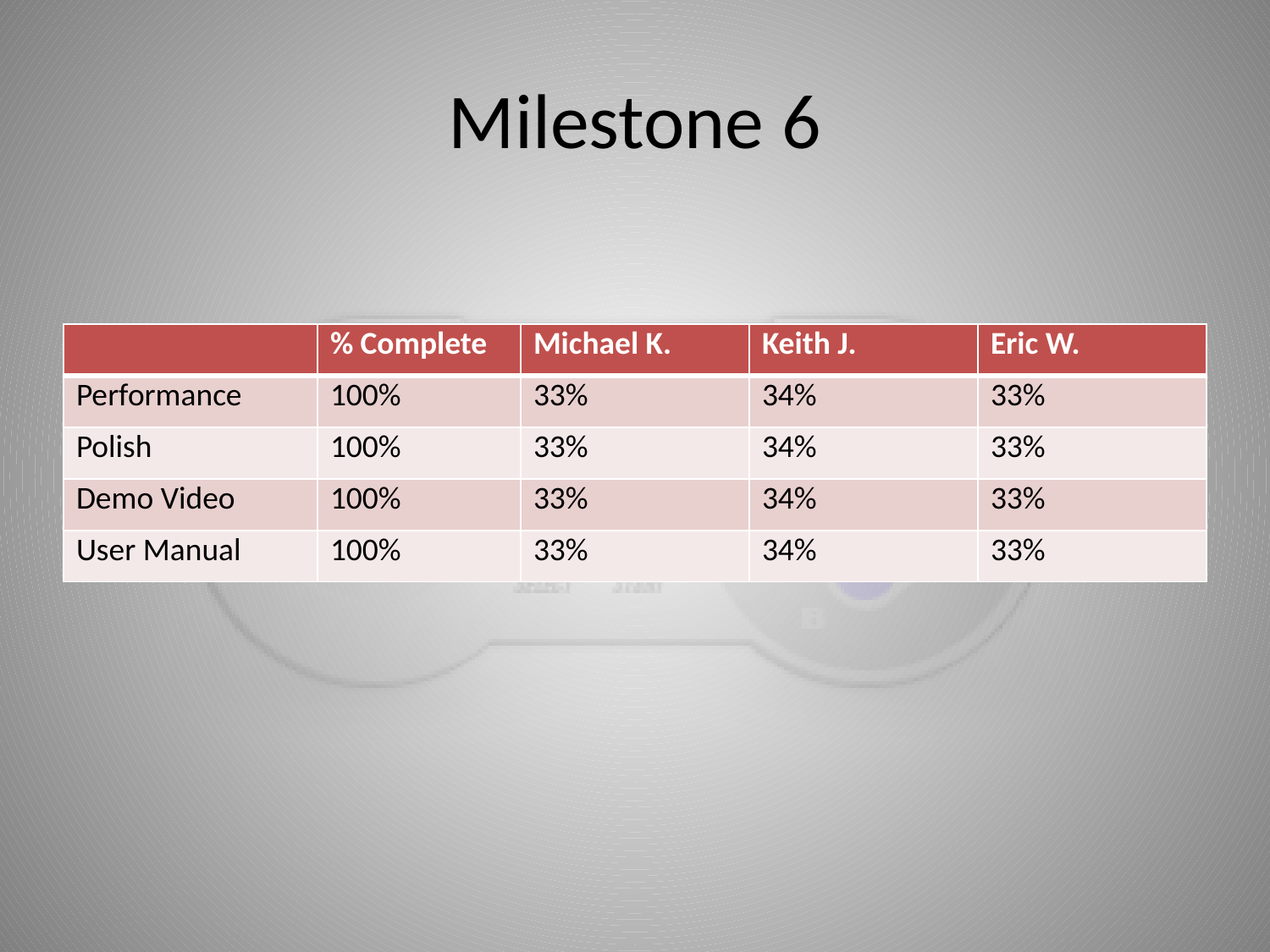

# Milestone 6
|  | % Complete | Michael K. | Keith J. | Eric W. |
| --- | --- | --- | --- | --- |
| Performance | 100% | 33% | 34% | 33% |
| Polish | 100% | 33% | 34% | 33% |
| Demo Video | 100% | 33% | 34% | 33% |
| User Manual | 100% | 33% | 34% | 33% |